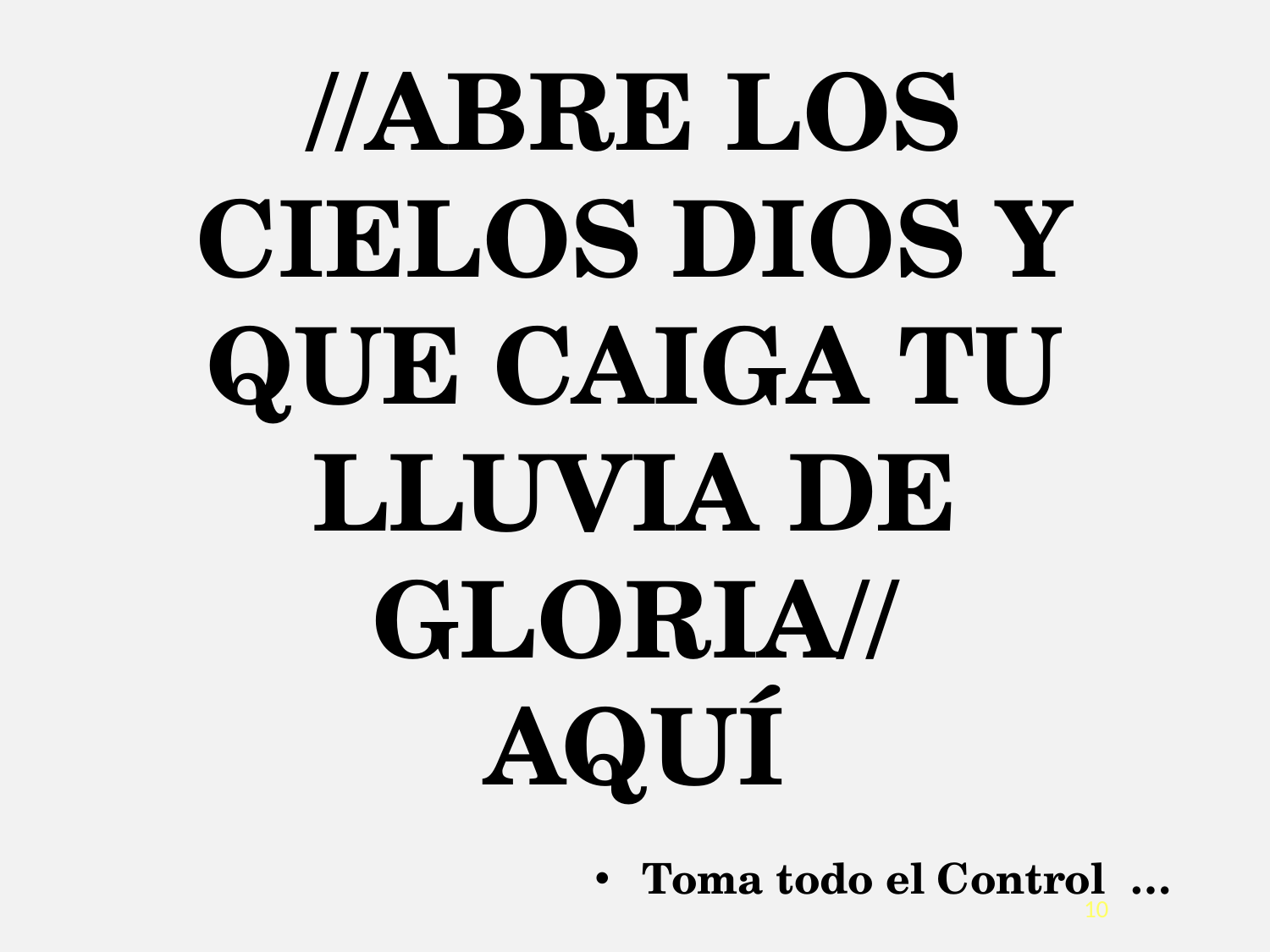

# //ABRE LOS CIELOS DIOS Y QUE CAIGA TU LLUVIA DE GLORIA// AQUÍ
Toma todo el Control  …
10